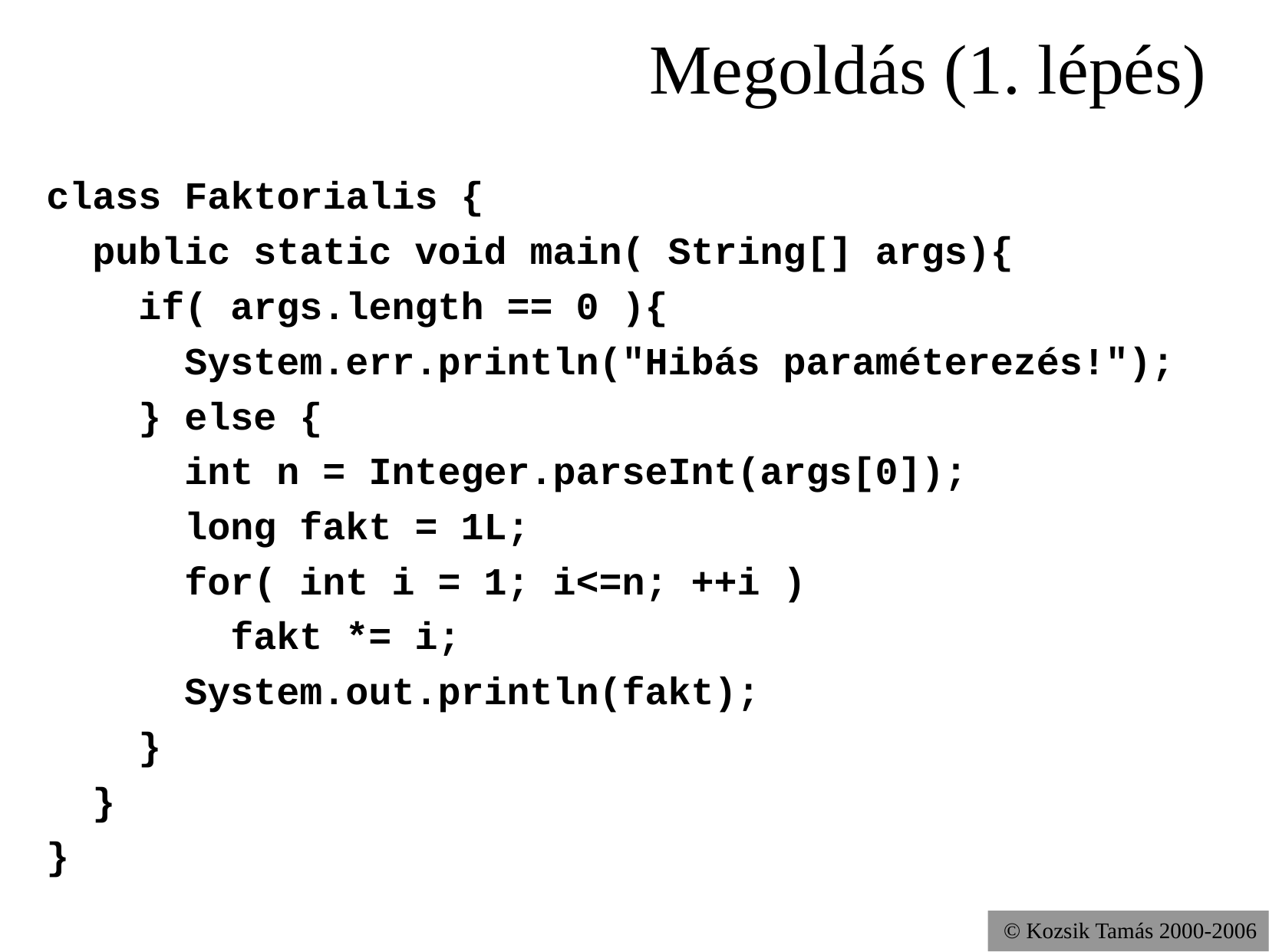

Megoldás (1. lépés)
class Faktorialis {
  public static void main( String[] args){
    if( args.length == 0 ){
      System.err.println("Hibás paraméterezés!");
    } else {
      int n = Integer.parseInt(args[0]);
      long fakt = 1L;
      for( int i = 1; i<=n; ++i )
        fakt *= i;
      System.out.println(fakt);
    }
  }
}
© Kozsik Tamás 2000-2006